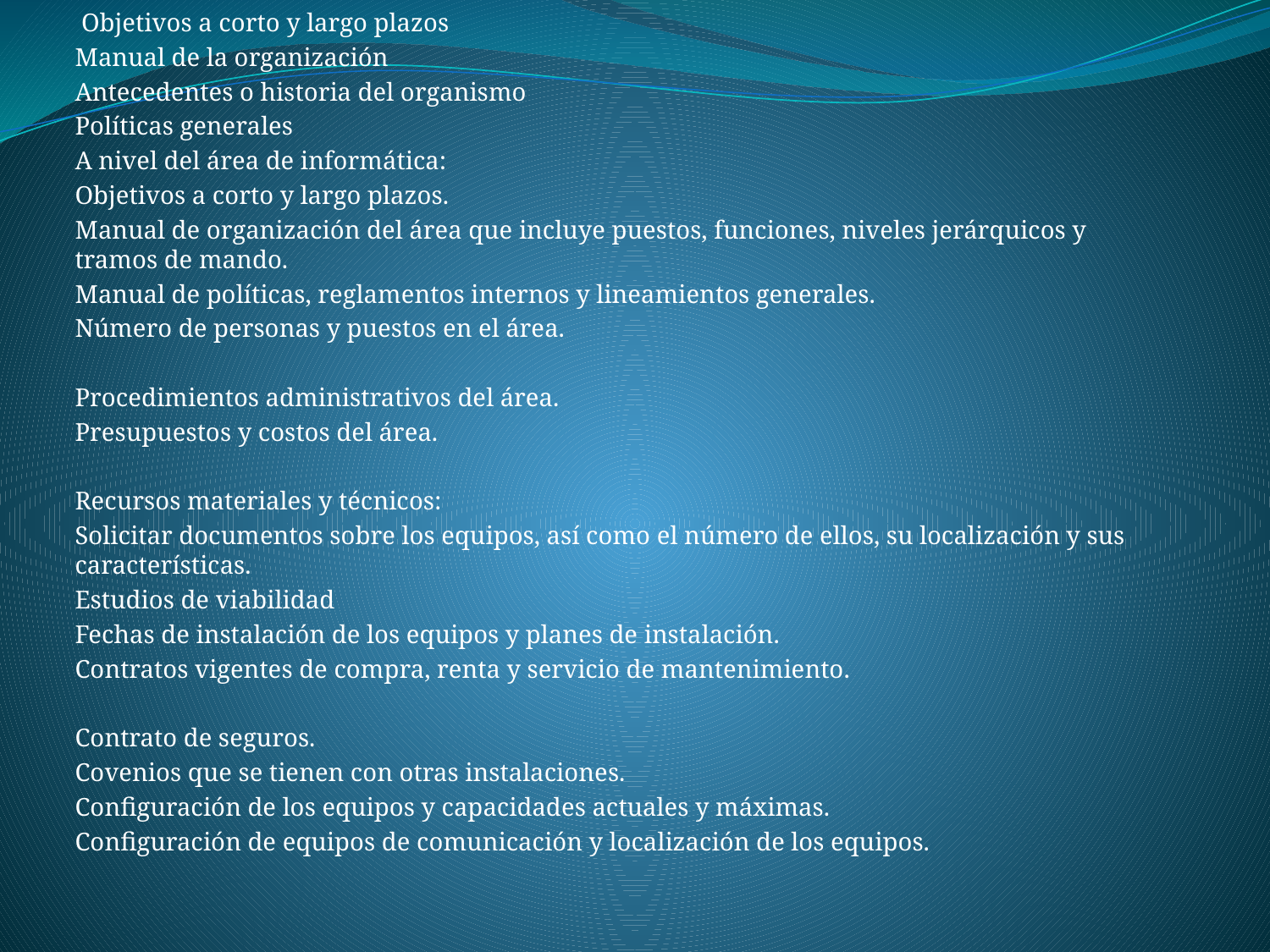

Objetivos a corto y largo plazos
Manual de la organización
Antecedentes o historia del organismo
Políticas generales
A nivel del área de informática:
Objetivos a corto y largo plazos.
Manual de organización del área que incluye puestos, funciones, niveles jerárquicos y tramos de mando.
Manual de políticas, reglamentos internos y lineamientos generales.
Número de personas y puestos en el área.

Procedimientos administrativos del área.
Presupuestos y costos del área.

Recursos materiales y técnicos:
Solicitar documentos sobre los equipos, así como el número de ellos, su localización y sus características.
Estudios de viabilidad
Fechas de instalación de los equipos y planes de instalación.
Contratos vigentes de compra, renta y servicio de mantenimiento.

Contrato de seguros.
Covenios que se tienen con otras instalaciones.
Configuración de los equipos y capacidades actuales y máximas.
Configuración de equipos de comunicación y localización de los equipos.

#